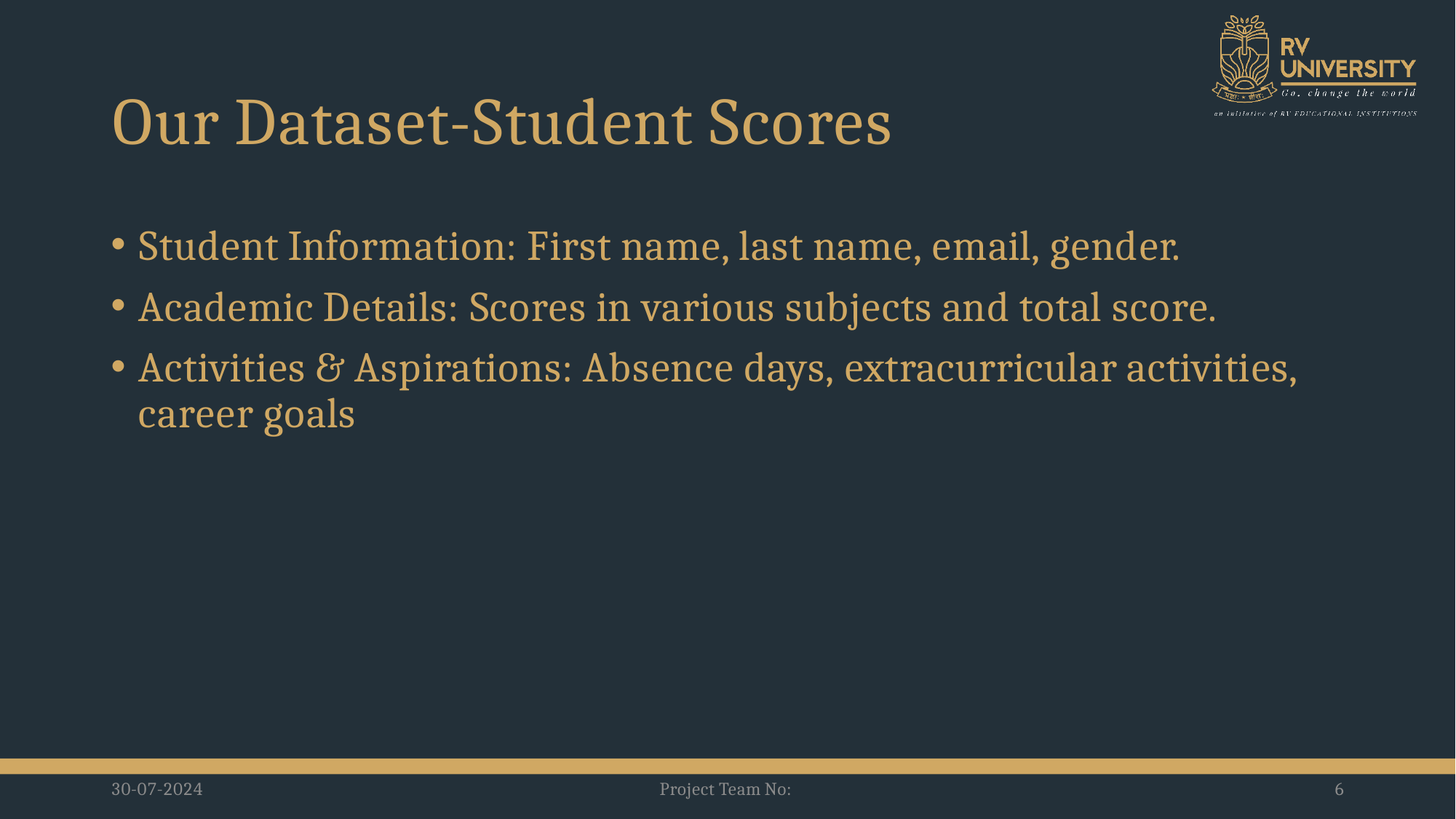

# Our Dataset-Student Scores
Student Information: First name, last name, email, gender.
Academic Details: Scores in various subjects and total score.
Activities & Aspirations: Absence days, extracurricular activities, career goals
30-07-2024
Project Team No:
6